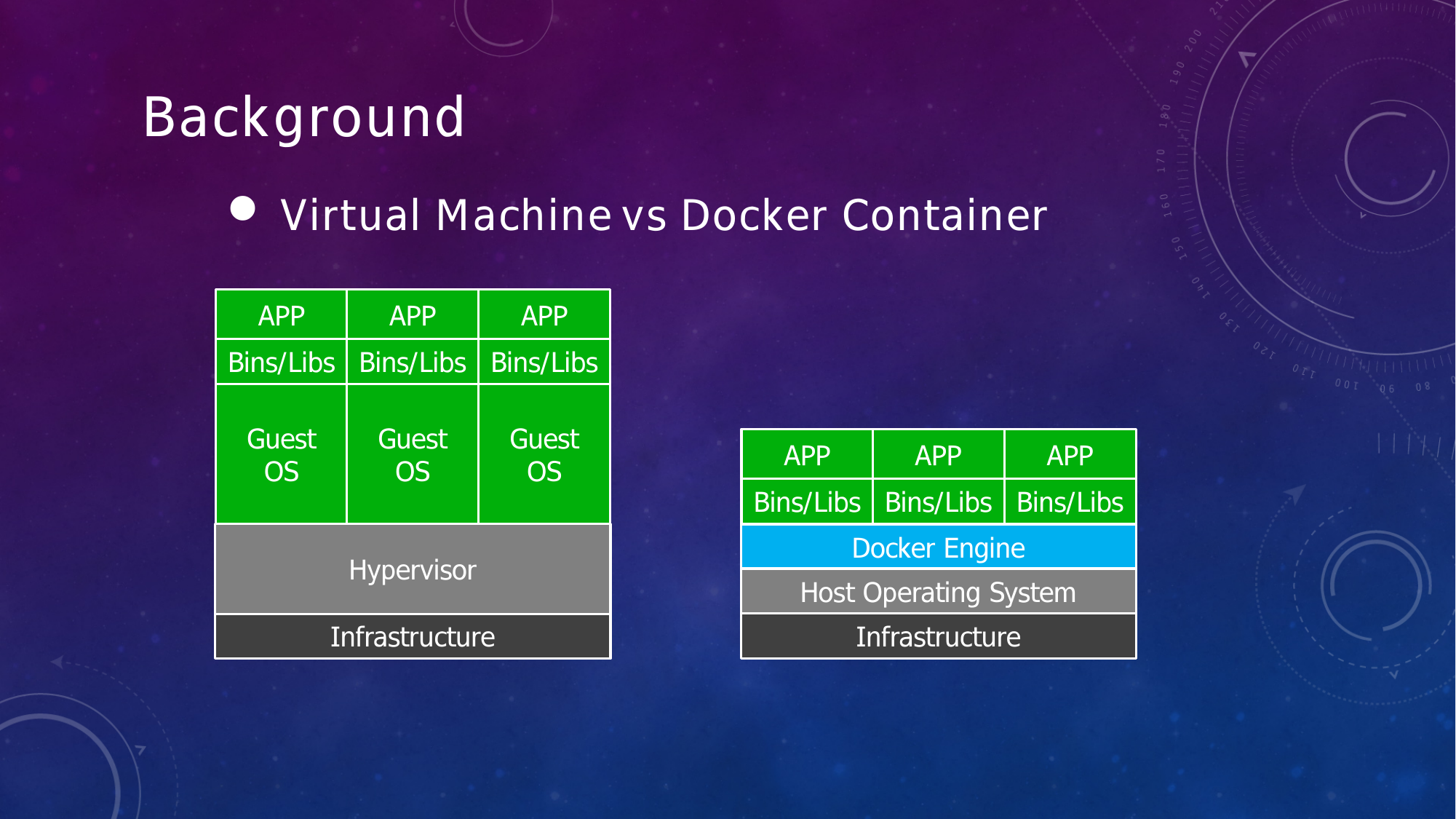

Background
Virtual Machine
vs Docker Container
APP
APP
APP
Bins/Libs
Bins/Libs
Bins/Libs
Guest OS
Guest OS
Guest OS
APP
APP
APP
Bins/Libs
Bins/Libs
Bins/Libs
Hypervisor
Docker Engine
Hypervisor
Host Operating System
Host Operating System
Infrastructure
Infrastructure